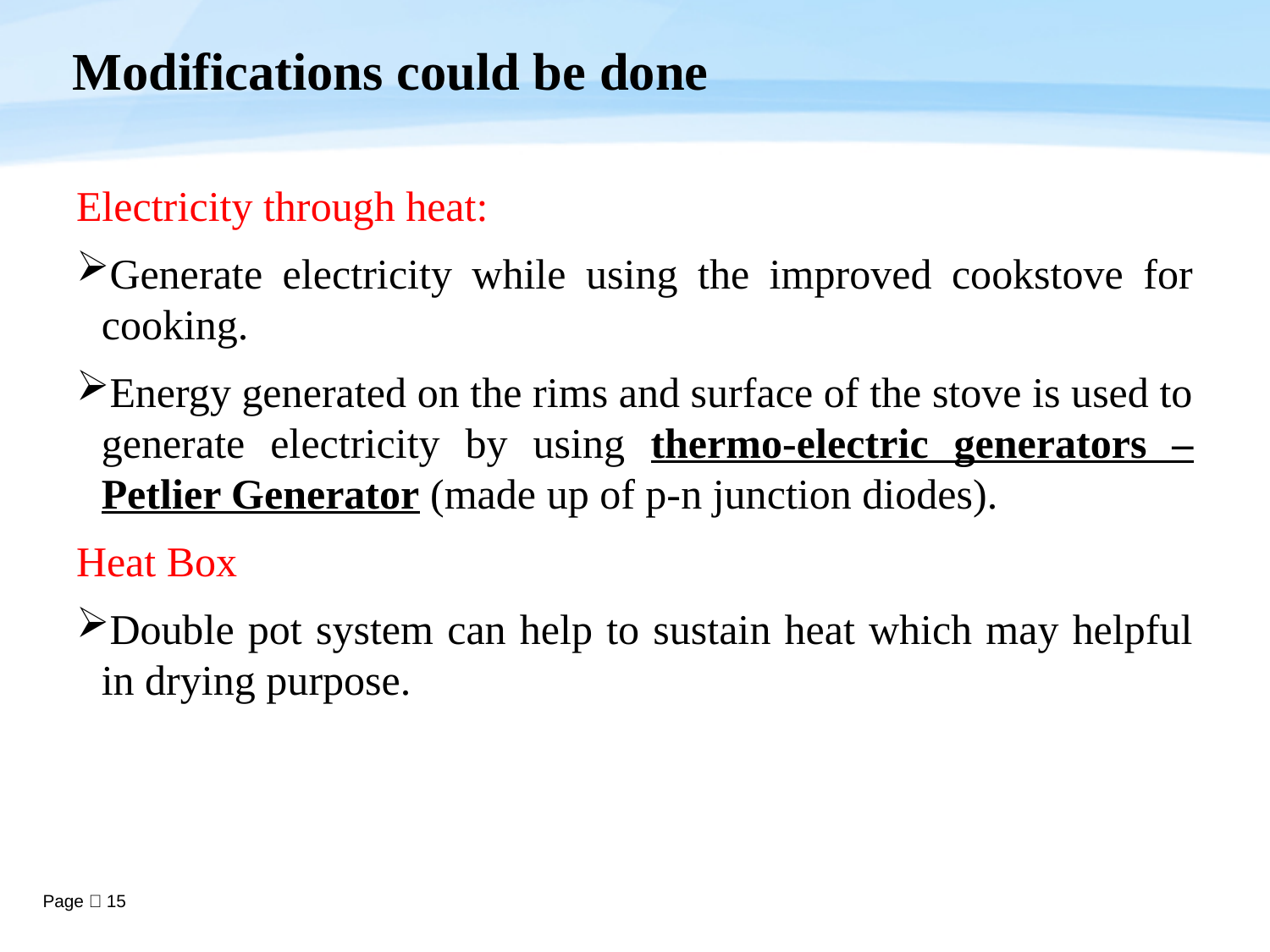

# Modifications could be done
Electricity through heat:
Generate electricity while using the improved cookstove for cooking.
Energy generated on the rims and surface of the stove is used to generate electricity by using thermo-electric generators – Petlier Generator (made up of p-n junction diodes).
Heat Box
Double pot system can help to sustain heat which may helpful in drying purpose.